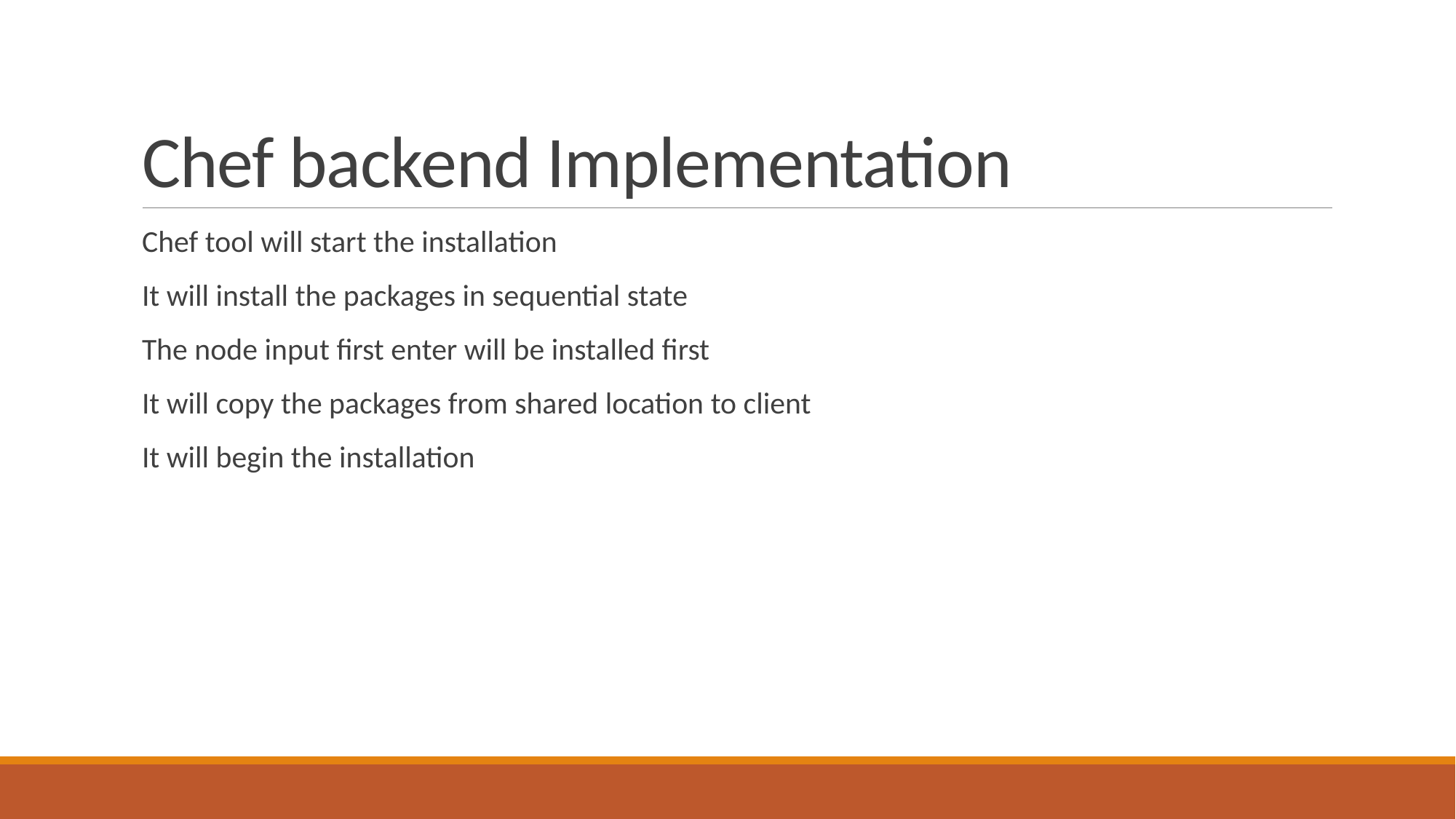

# Chef backend Implementation
Chef tool will start the installation
It will install the packages in sequential state
The node input first enter will be installed first
It will copy the packages from shared location to client
It will begin the installation